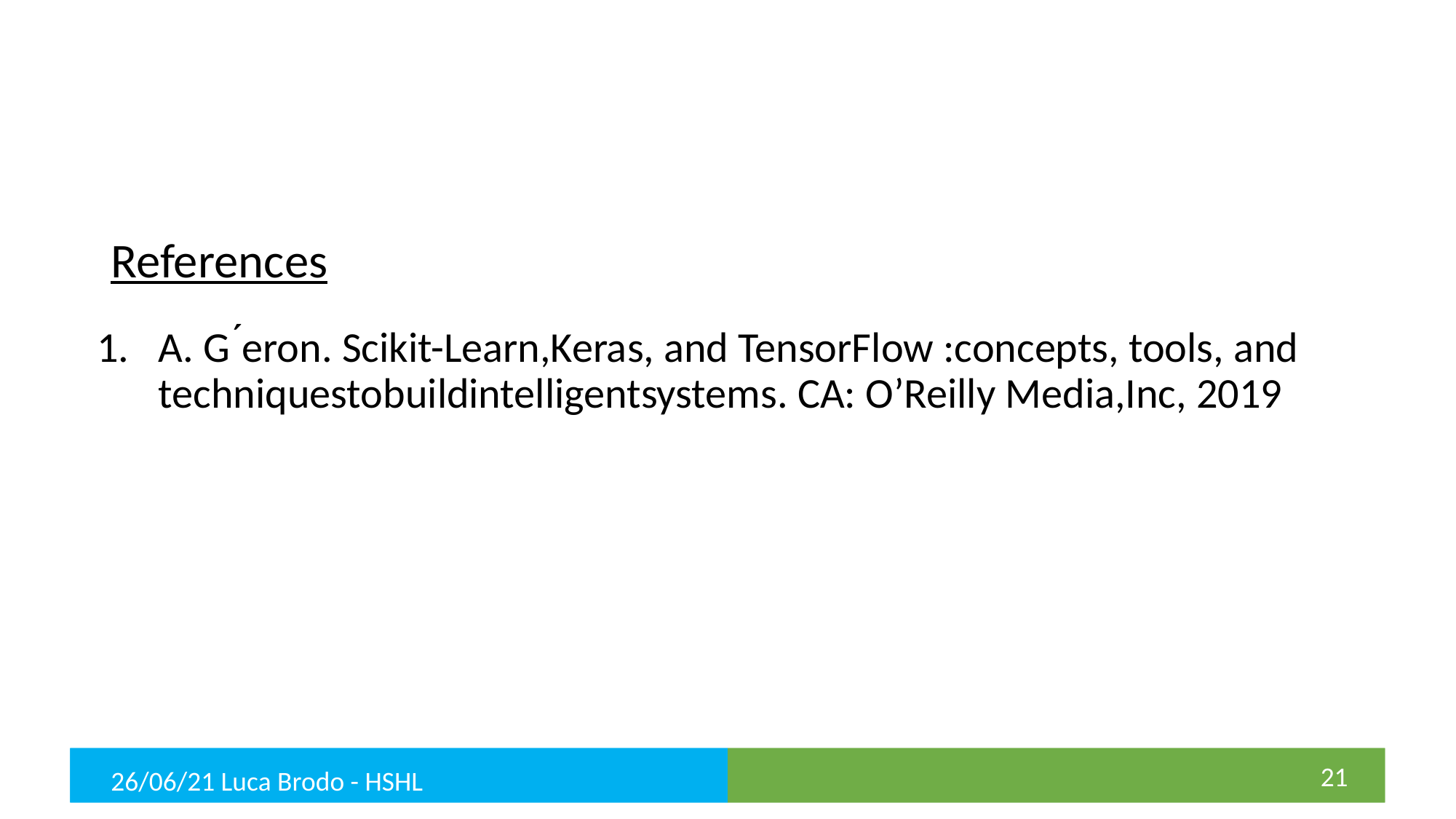

#
References
A. G ́eron. Scikit-Learn,Keras, and TensorFlow :concepts, tools, and techniquestobuildintelligentsystems. CA: O’Reilly Media,Inc, 2019
21
26/06/21 Luca Brodo - HSHL